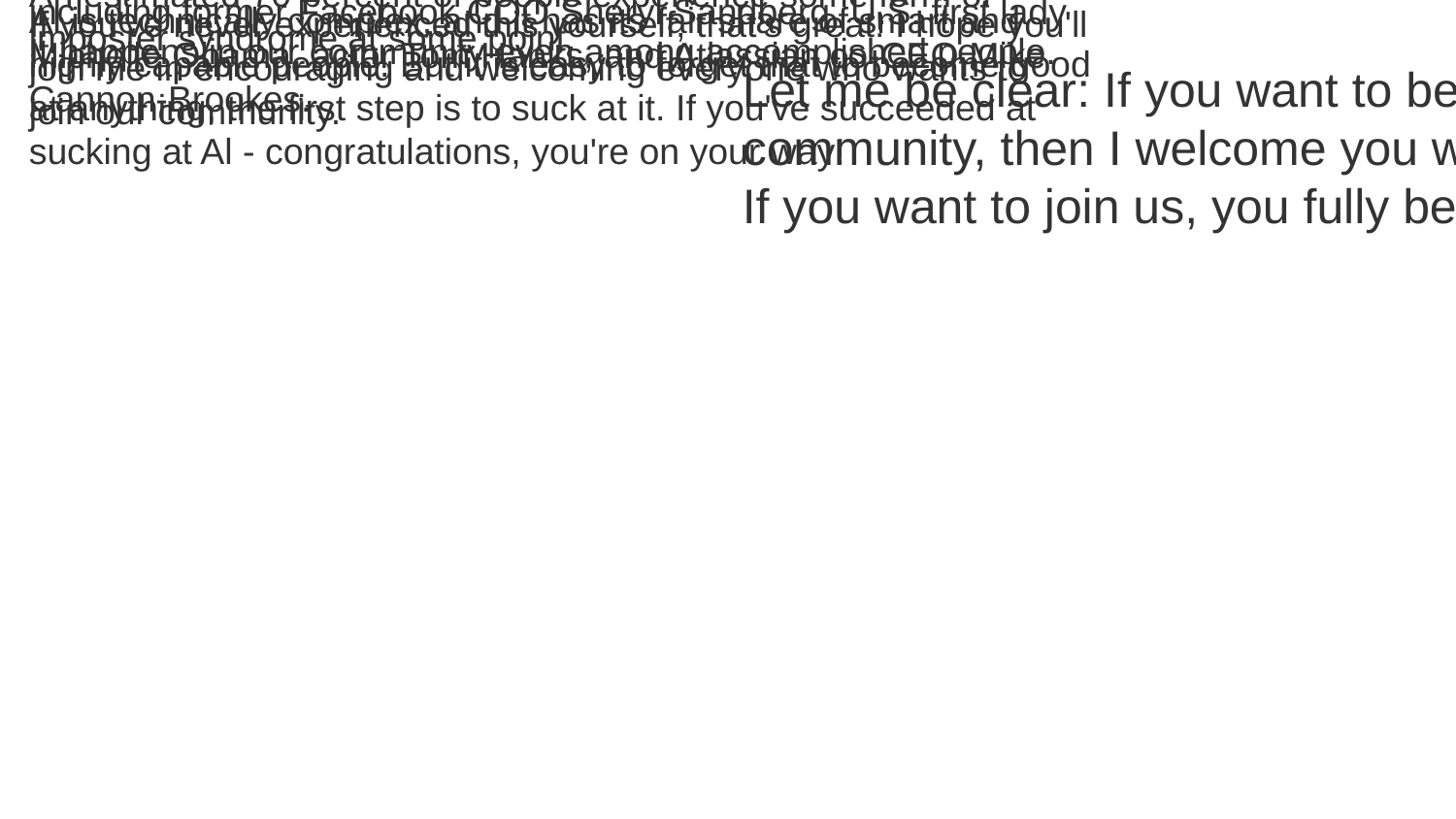

An estimated 70 percent of people experience some form of imposter syndrome at some point.
Many talented people have spoken publicly about this experience, including former Facebook COO Sheryl Sandberg, U.S. first lady Michelle Obama, actor Tom Hanks, and Atlassian co-CEO Mike Cannon-Brookes.
It happens in our community even among accomplished people.
If you've never experienced this yourself, that's great! I hope you'll join me in encouraging and welcoming everyone who wants to join our community.
Al is technically complex, and it has its fair share of smart and highly capable people. But it is easy to forget that to become good at anything, the first step is to suck at it. If you've succeeded at sucking at Al - congratulations, you're on your way!
Let me be clear: If you want to be part of the Al community, then I welcome you with open arms. If you want to join us, you fully belong with us!